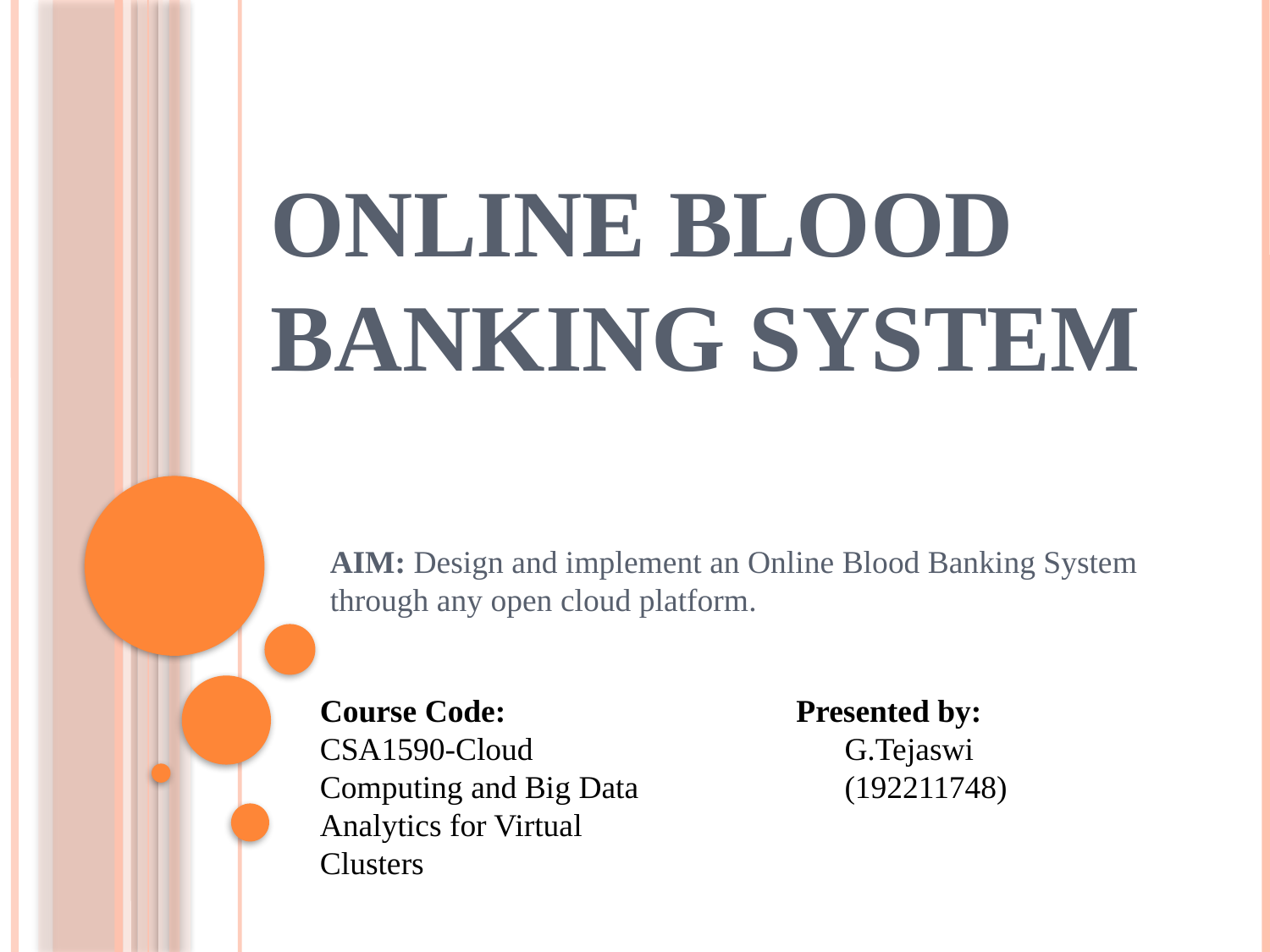

# ONLINE BLOOD BANKING SYSTEM
AIM: Design and implement an Online Blood Banking System through any open cloud platform.

Course Code:
CSA1590-Cloud Computing and Big Data Analytics for Virtual Clusters

Presented by:
      G.Tejaswi
      (192211748)